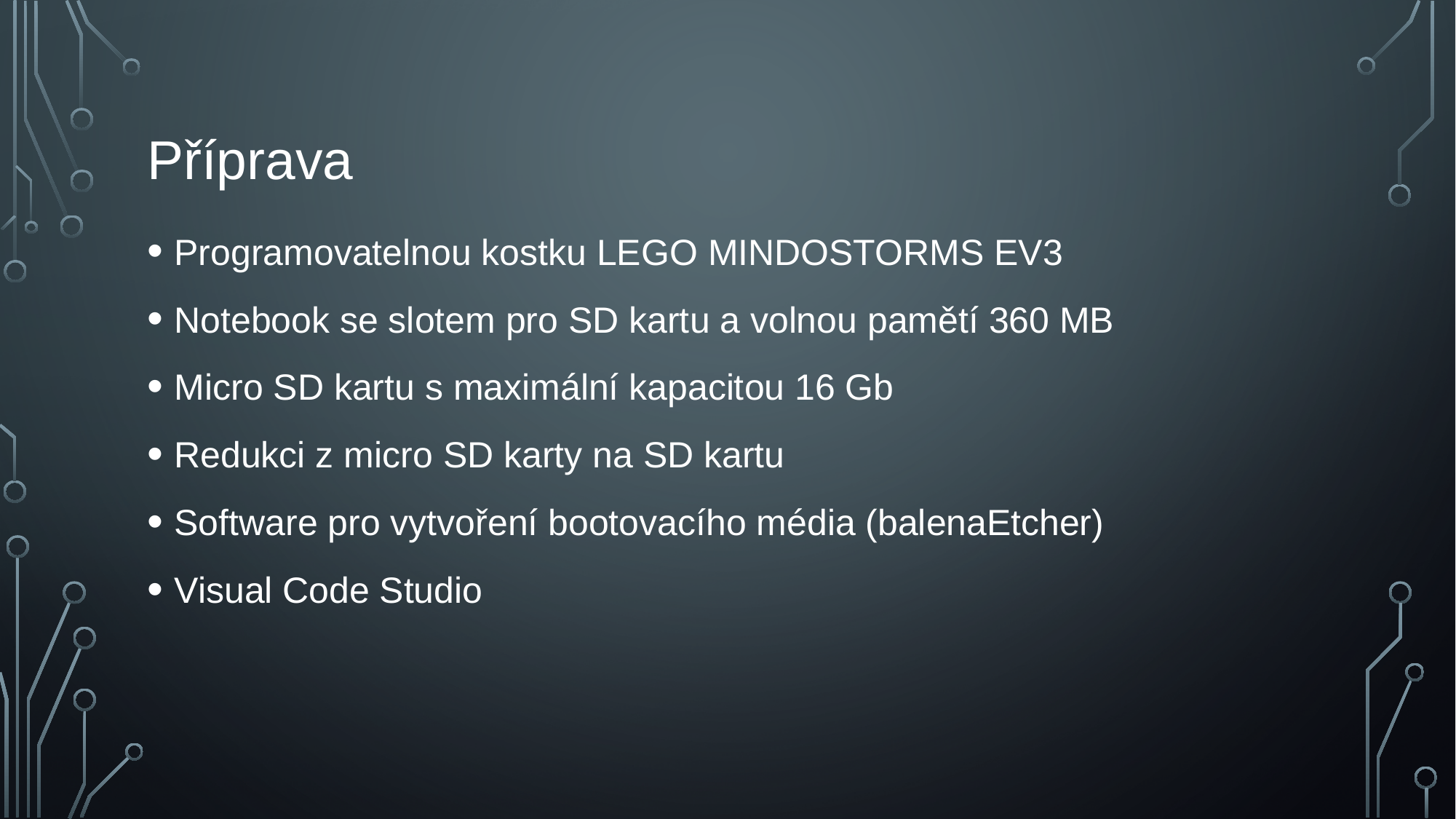

# Příprava
Programovatelnou kostku LEGO MINDOSTORMS EV3
Notebook se slotem pro SD kartu a volnou pamětí 360 MB
Micro SD kartu s maximální kapacitou 16 Gb
Redukci z micro SD karty na SD kartu
Software pro vytvoření bootovacího média (balenaEtcher)
Visual Code Studio